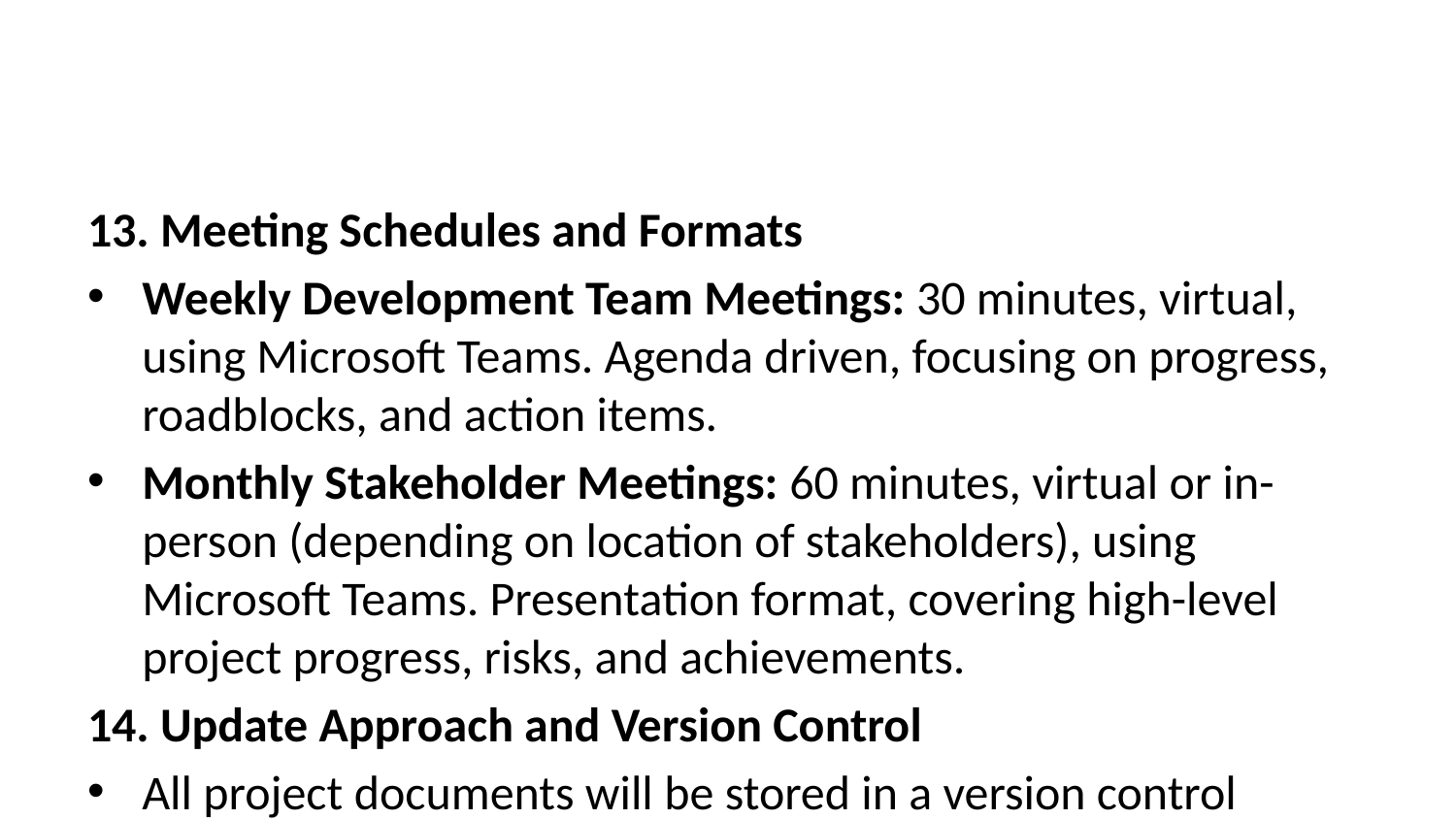

13. Meeting Schedules and Formats
Weekly Development Team Meetings: 30 minutes, virtual, using Microsoft Teams. Agenda driven, focusing on progress, roadblocks, and action items.
Monthly Stakeholder Meetings: 60 minutes, virtual or in-person (depending on location of stakeholders), using Microsoft Teams. Presentation format, covering high-level project progress, risks, and achievements.
14. Update Approach and Version Control
All project documents will be stored in a version control system (e.g., Git).
Updates will be communicated through the appropriate channels, as defined in the Communication Matrix. Version history will be maintained.
This Communication Management Plan will be reviewed and updated regularly to ensure its effectiveness throughout the project lifecycle. Any changes will be communicated to all stakeholders.